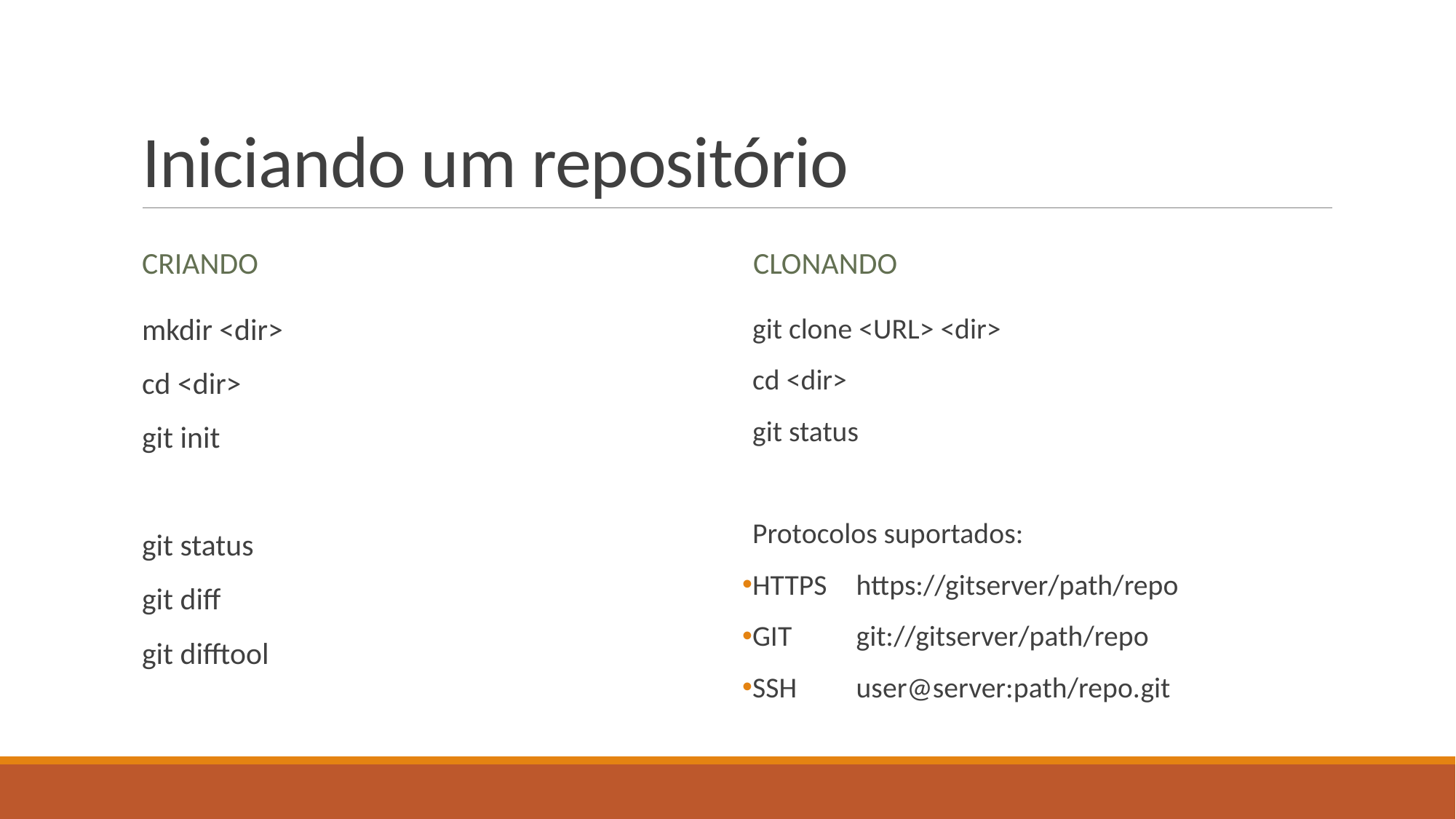

# Iniciando um repositório
Criando
clonando
mkdir <dir>
cd <dir>
git init

git status
git diff
git difftool

git clone <URL> <dir>
cd <dir>
git status

Protocolos suportados:
HTTPS	https://gitserver/path/repo
GIT	git://gitserver/path/repo
SSH	user@server:path/repo.git